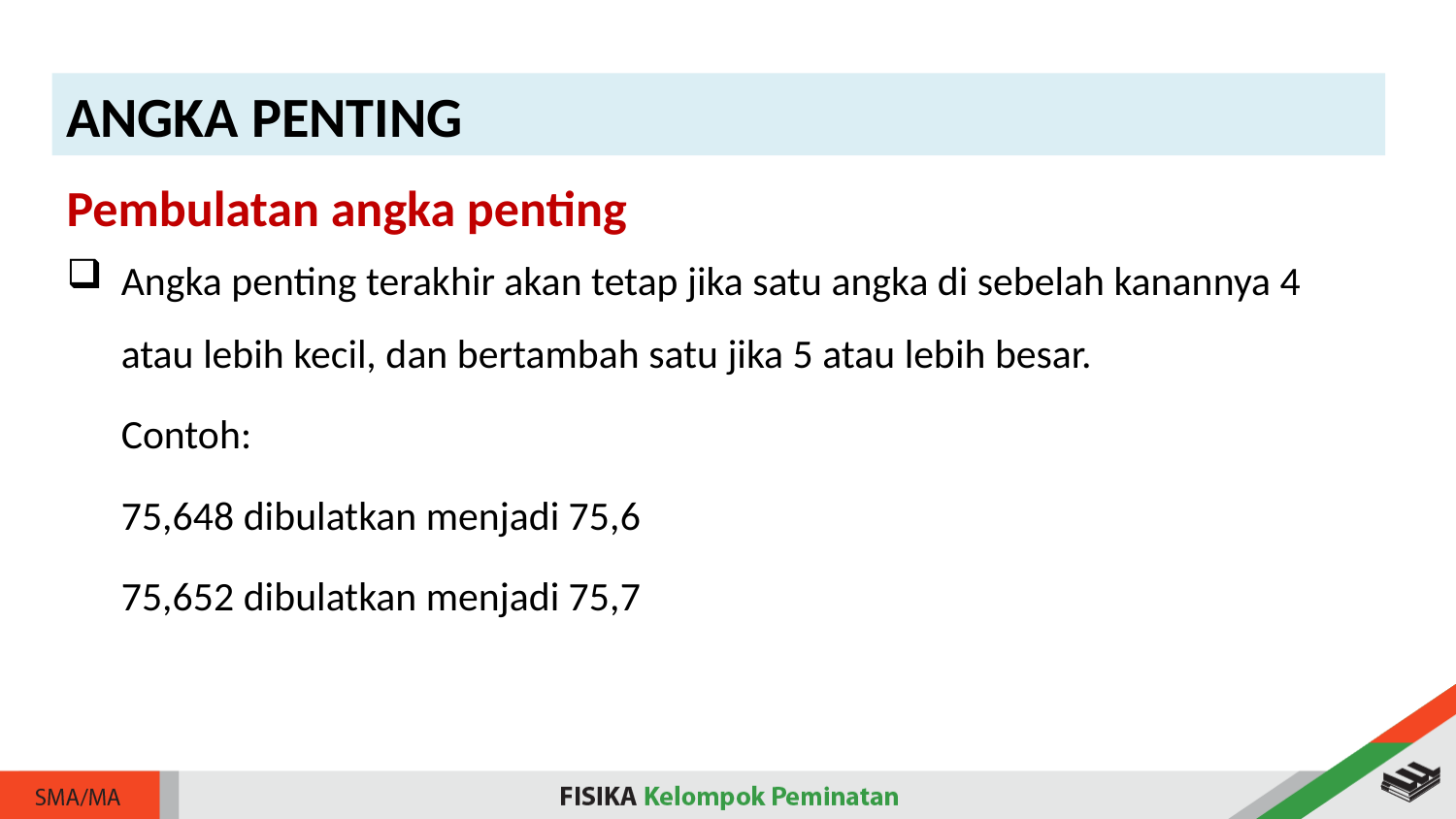

ANGKA PENTING

Angka penting terakhir akan tetap jika satu angka di sebelah kanannya 4 atau lebih kecil, dan bertambah satu jika 5 atau lebih besar.
	Contoh:
	75,648 dibulatkan menjadi 75,6
	75,652 dibulatkan menjadi 75,7
Pembulatan angka penting